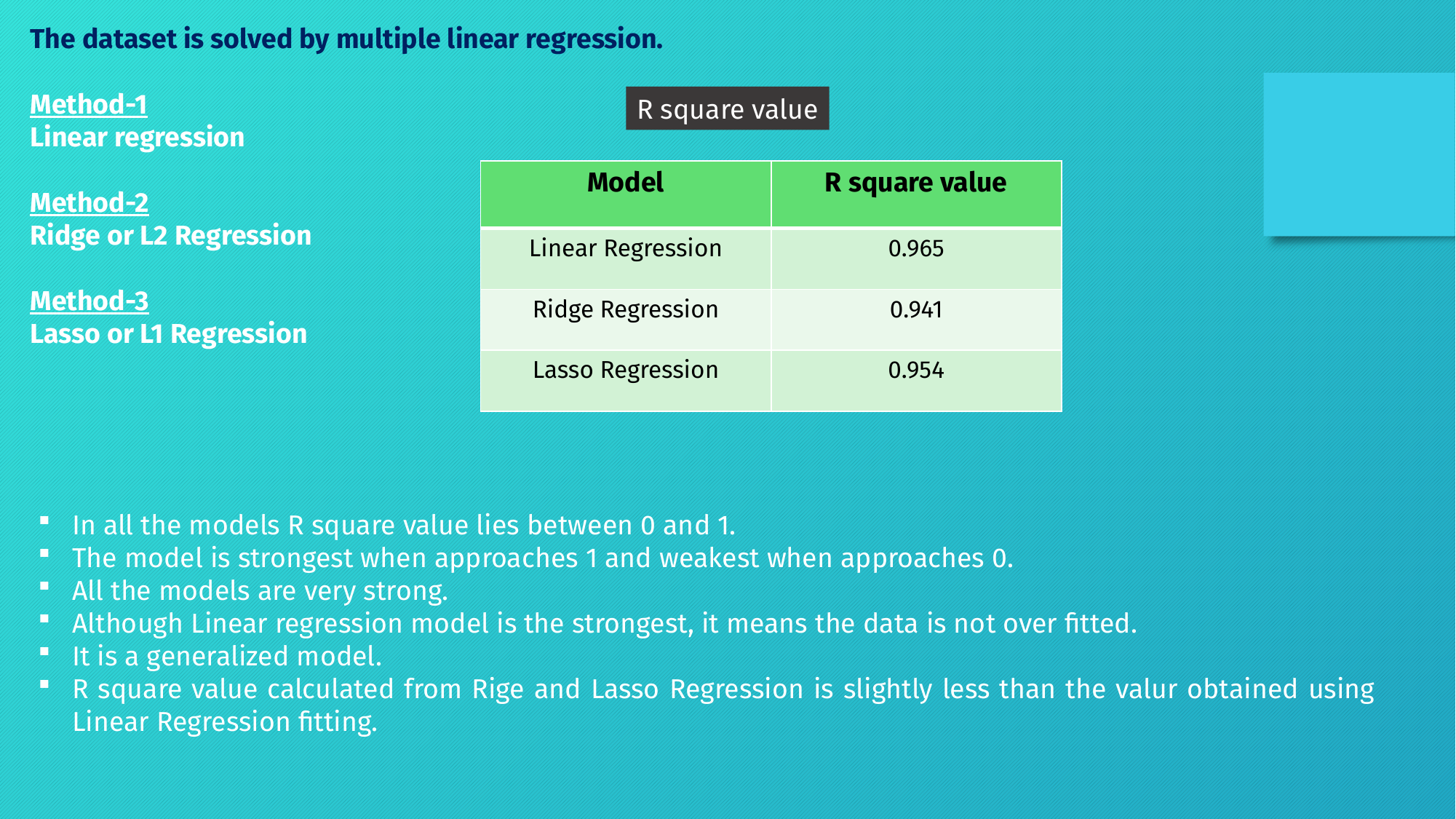

The dataset is solved by multiple linear regression.

Method-1
Linear regression

Method-2
Ridge or L2 Regression

Method-3
Lasso or L1 Regression
R square value
| Model | R square value |
| --- | --- |
| Linear Regression | 0.965 |
| Ridge Regression | 0.941 |
| Lasso Regression | 0.954 |
In all the models R square value lies between 0 and 1.
The model is strongest when approaches 1 and weakest when approaches 0.
All the models are very strong.
Although Linear regression model is the strongest, it means the data is not over fitted.
It is a generalized model.
R square value calculated from Rige and Lasso Regression is slightly less than the valur obtained using Linear Regression fitting.